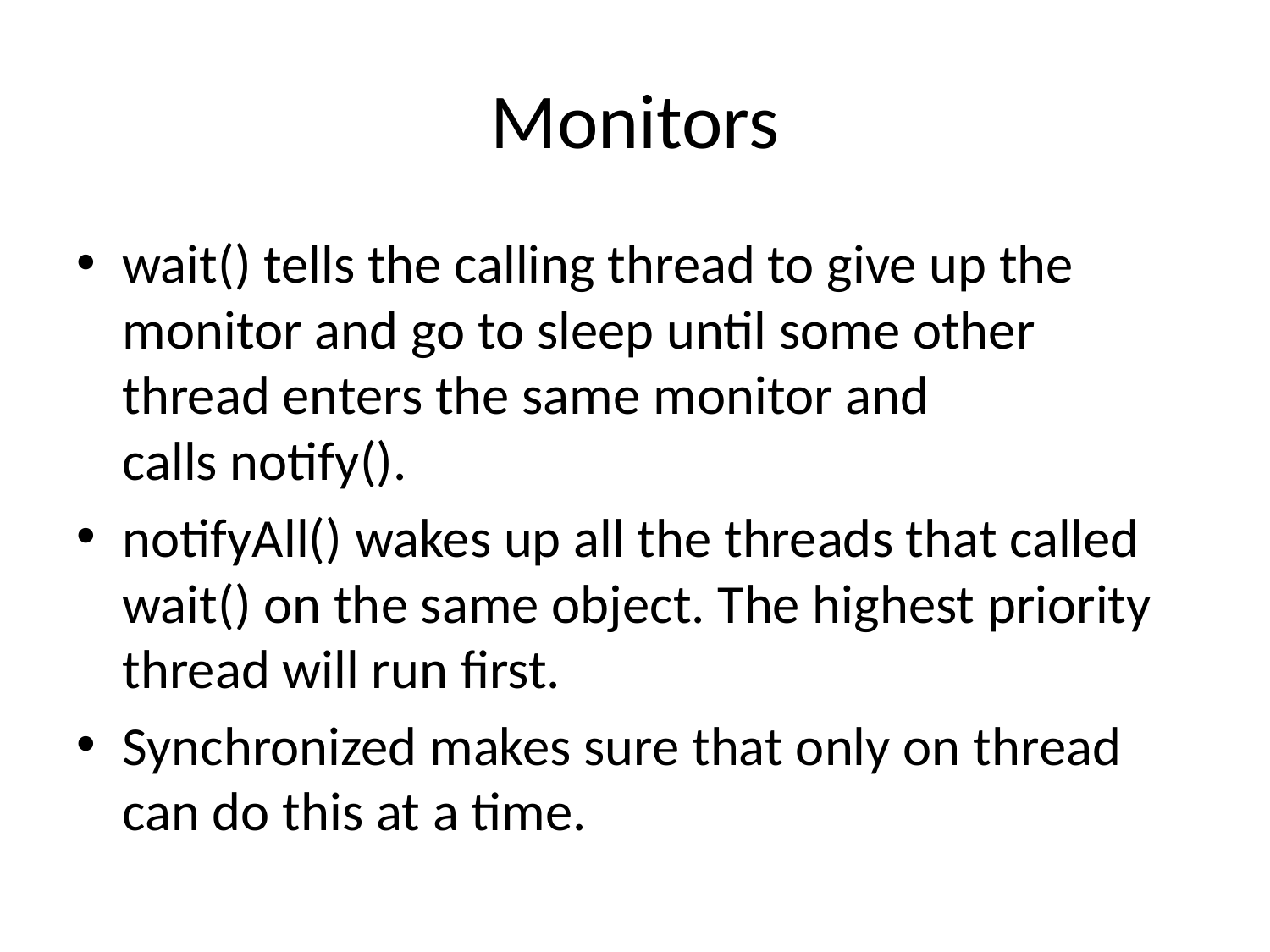

# Monitors
wait() tells the calling thread to give up the monitor and go to sleep until some other thread enters the same monitor and calls notify().
notifyAll() wakes up all the threads that called wait() on the same object. The highest priority thread will run first.
Synchronized makes sure that only on thread can do this at a time.